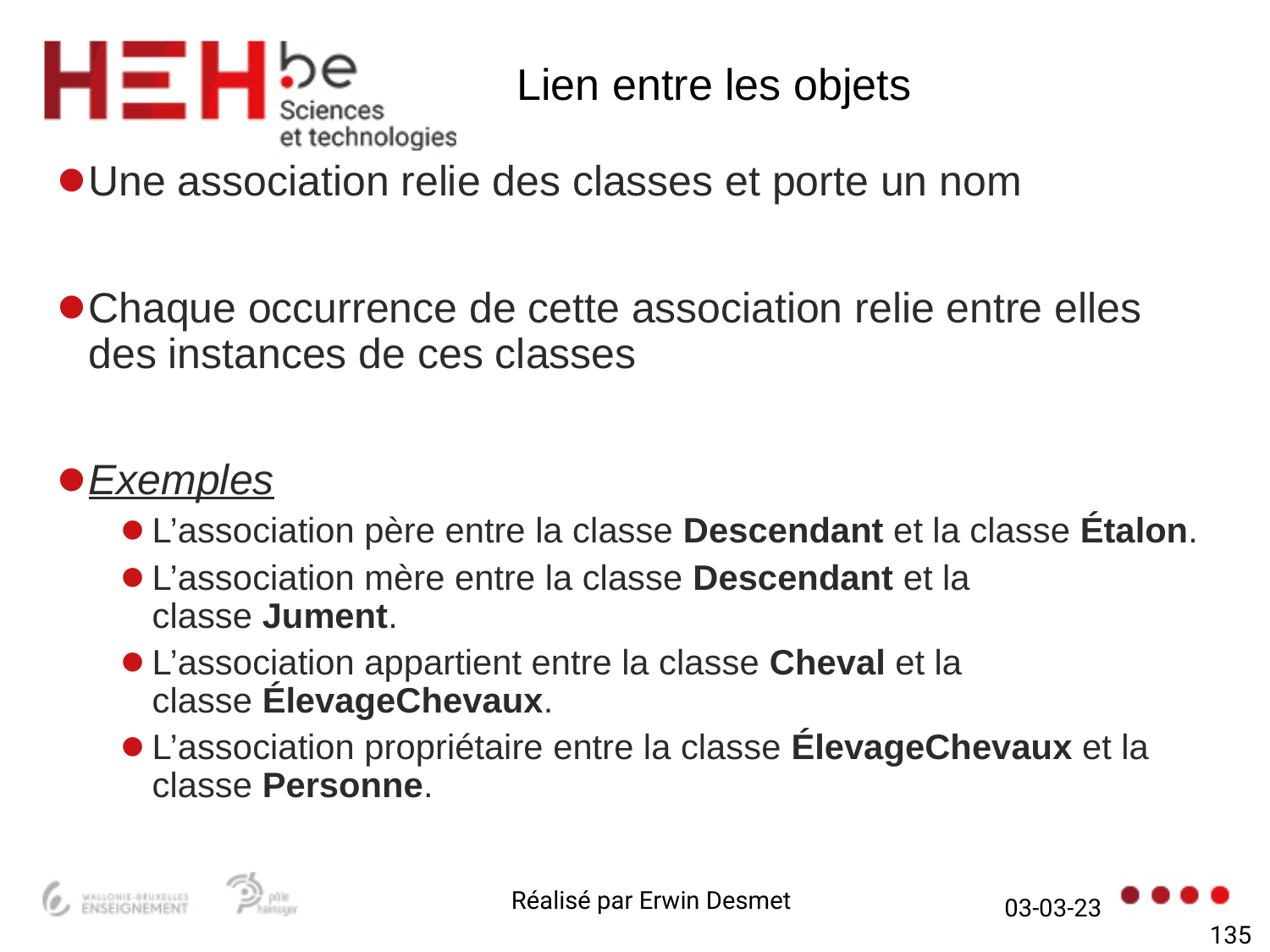

# Lien entre les objets
Une association relie des classes et porte un nom

Chaque occurrence de cette association relie entre elles des instances de ces classes

Exemples
L’association père entre la classe Descendant et la classe Étalon.
L’association mère entre la classe Descendant et la classe Jument.
L’association appartient entre la classe Cheval et la classe ÉlevageChevaux.
L’association propriétaire entre la classe ÉlevageChevaux et la classe Personne.